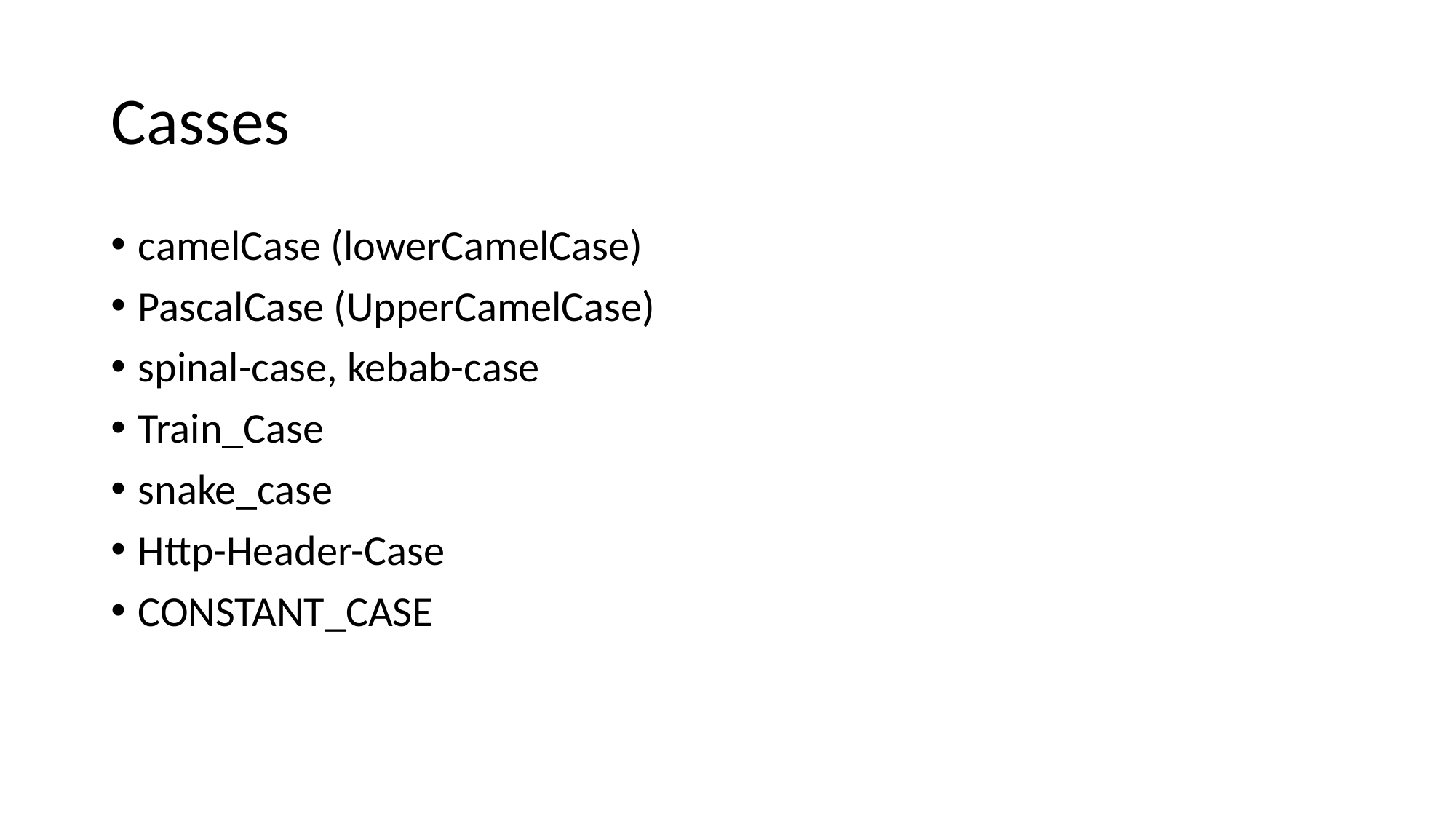

# Casses
camelCase (lowerCamelCase)
PascalCase (UpperCamelCase)
spinal-case, kebab-case
Train_Case
snake_case
Http-Header-Case
CONSTANT_CASE